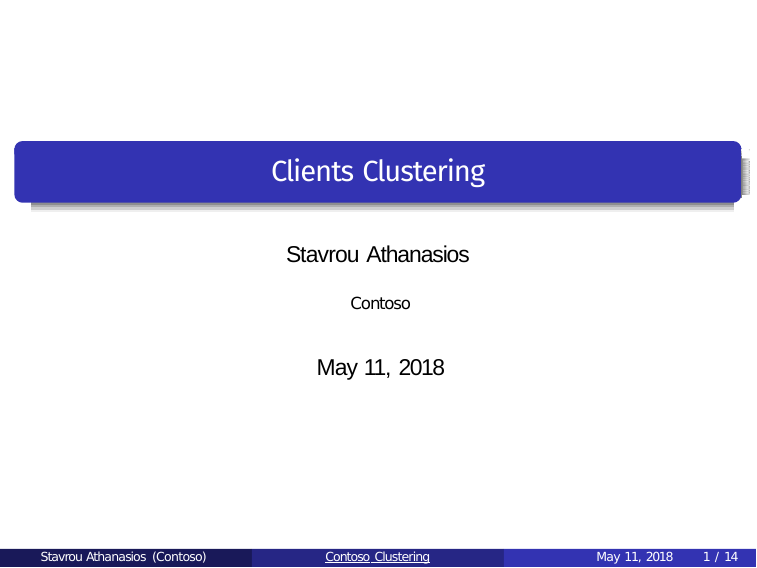

Clients Clustering

Stavrou Athanasios

Contoso

May 11, 2018

Stavrou Athanasios (Contoso)
Contoso Clustering
May 11, 2018
1 / 14